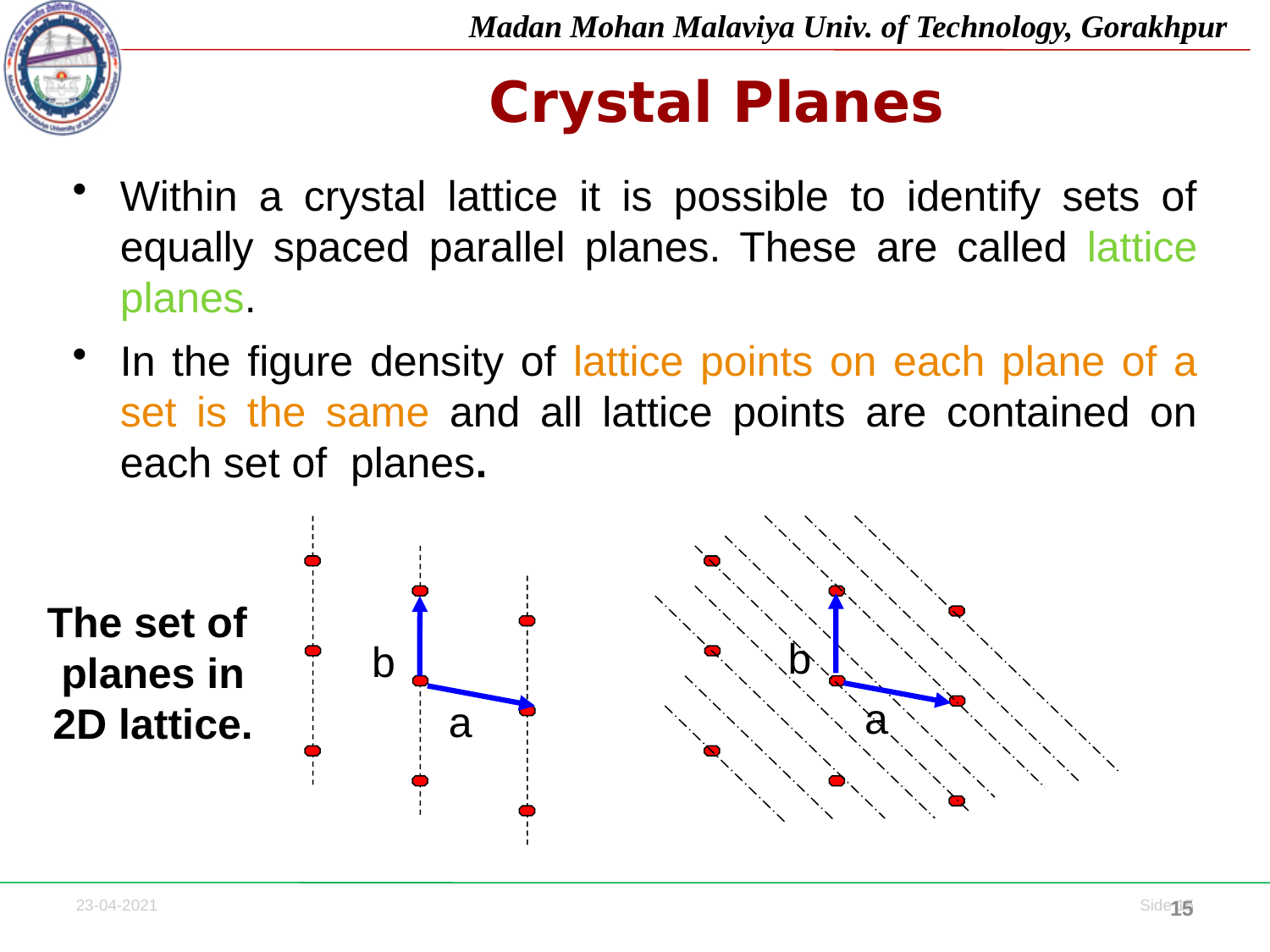

# Crystal Planes
Within a crystal lattice it is possible to identify sets of equally spaced parallel planes. These are called lattice planes.
In the figure density of lattice points on each plane of a set is the same and all lattice points are contained on each set of  planes.

b

a

b

a

The set of
 planes in
 2D lattice.

15